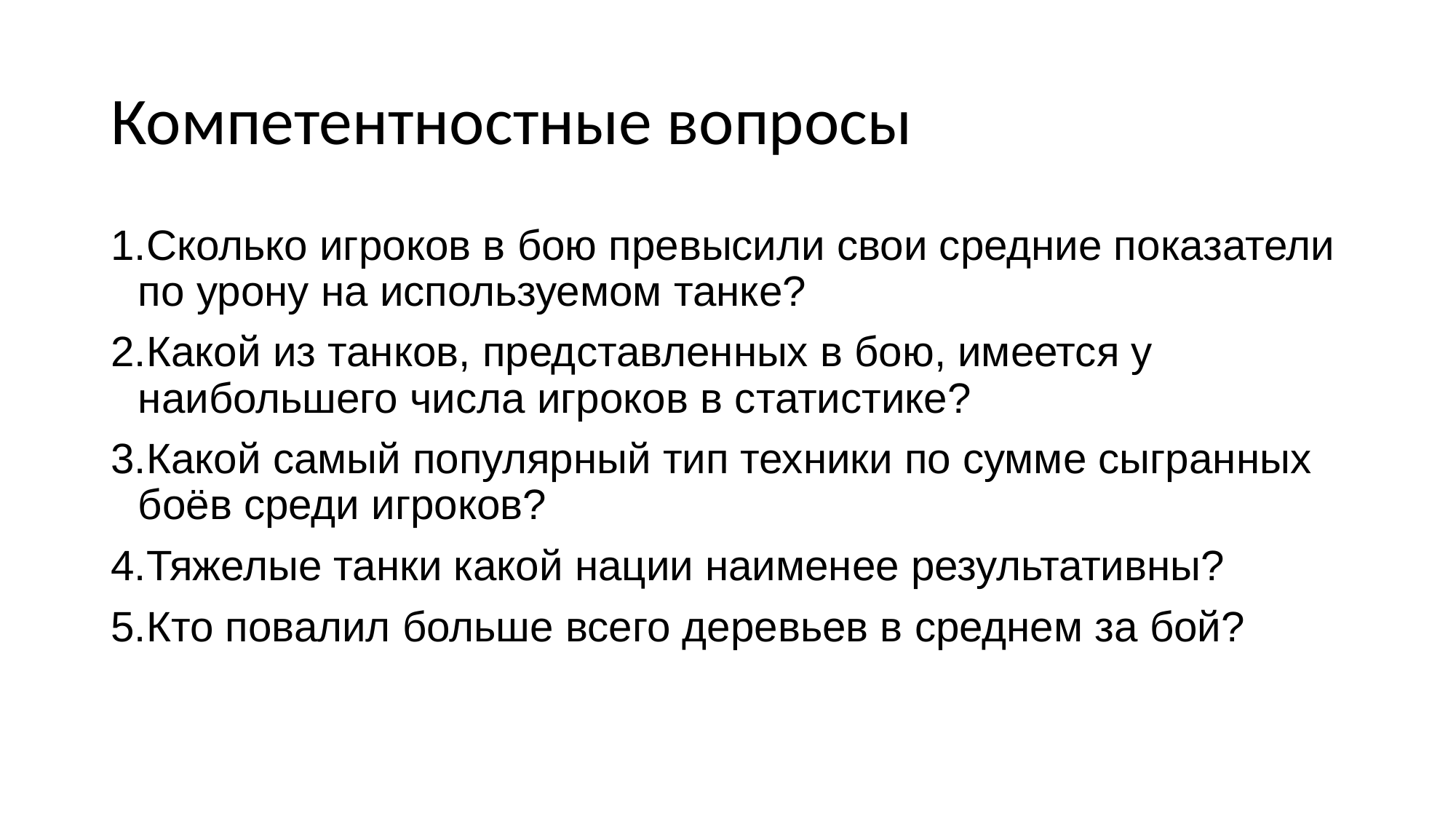

# Компетентностные вопросы
Сколько игроков в бою превысили свои средние показатели по урону на используемом танке?
Какой из танков, представленных в бою, имеется у наибольшего числа игроков в статистике?
Какой самый популярный тип техники по сумме сыгранных боёв среди игроков?
Тяжелые танки какой нации наименее результативны?
Кто повалил больше всего деревьев в среднем за бой?